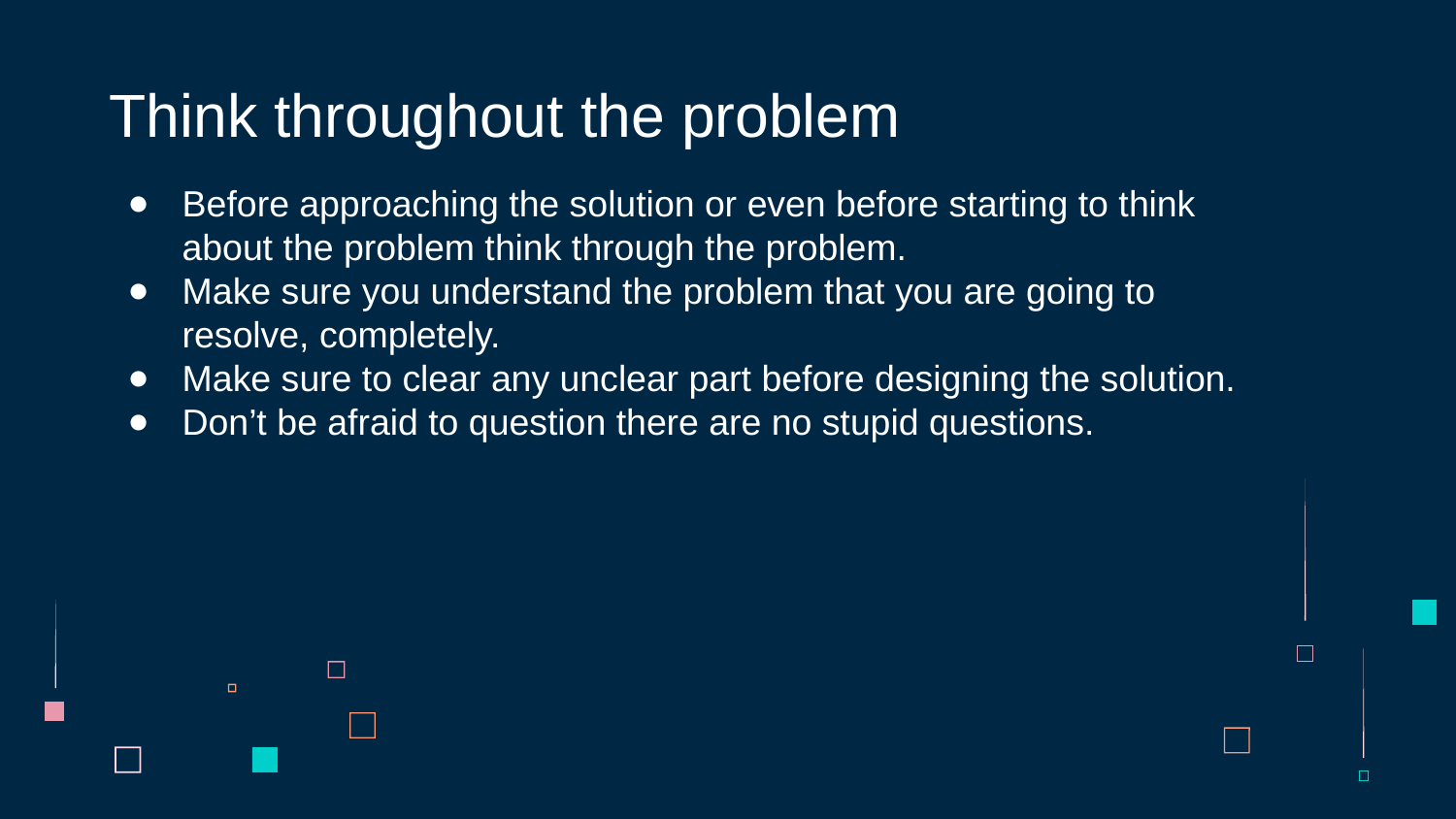

# Think throughout the problem
Before approaching the solution or even before starting to think about the problem think through the problem.
Make sure you understand the problem that you are going to resolve, completely.
Make sure to clear any unclear part before designing the solution.
Don’t be afraid to question there are no stupid questions.